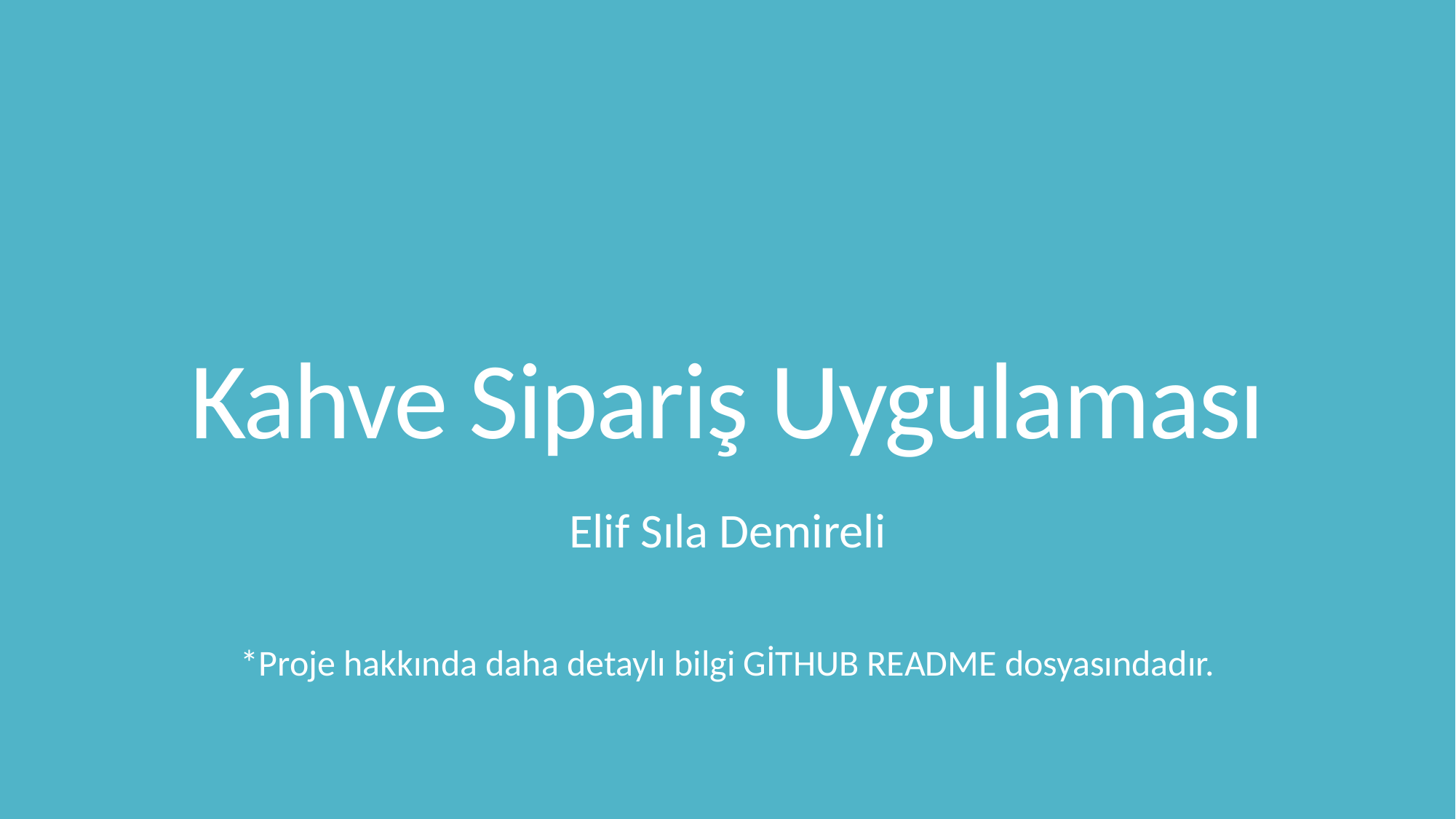

# Kahve Sipariş Uygulaması
Elif Sıla Demireli

*Proje hakkında daha detaylı bilgi GİTHUB README dosyasındadır.